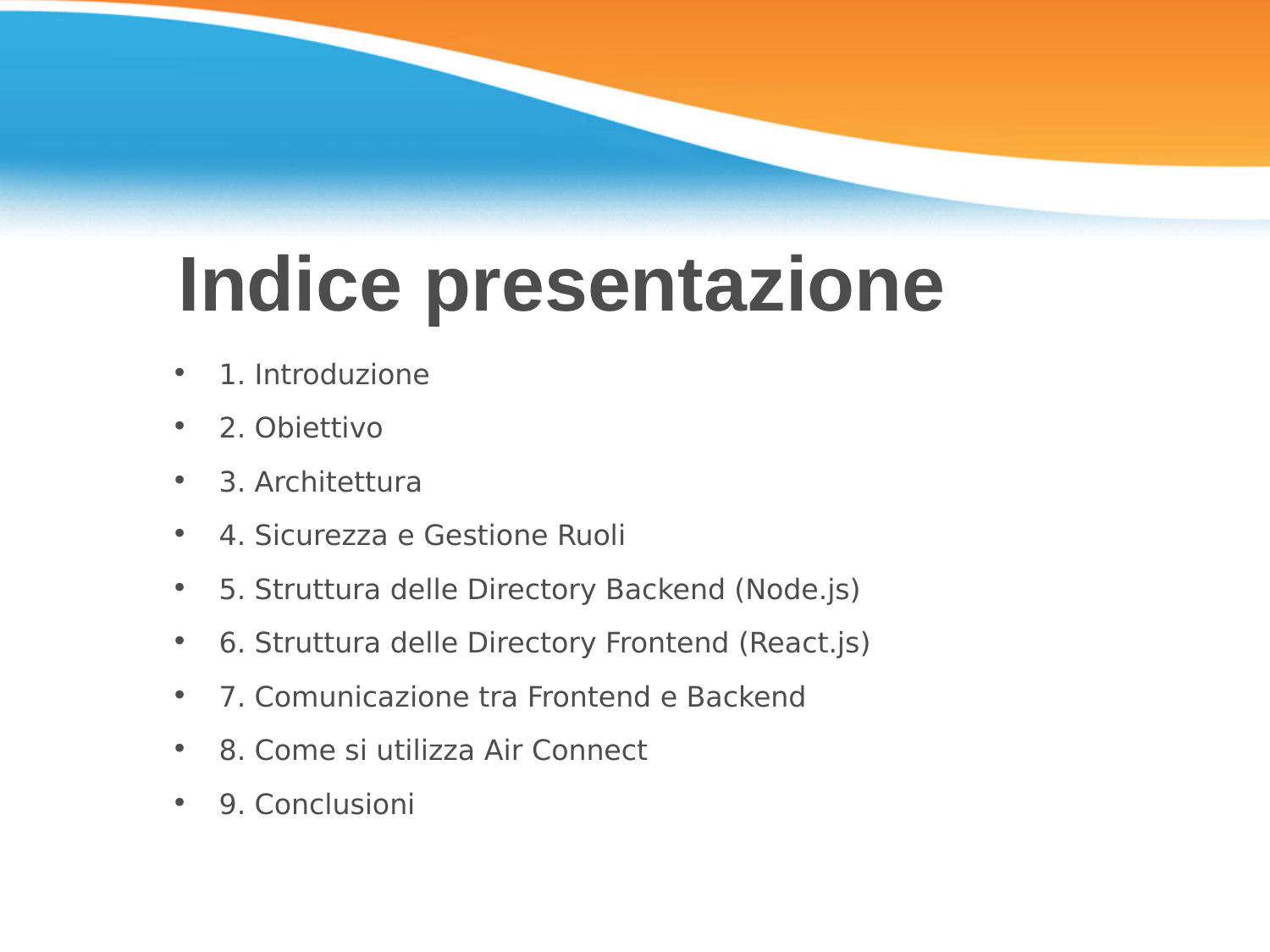

# Indice presentazione
1. Introduzione
2. Obiettivo
3. Architettura
4. Sicurezza e Gestione Ruoli
5. Struttura delle Directory Backend (Node.js)
6. Struttura delle Directory Frontend (React.js)
7. Comunicazione tra Frontend e Backend
8. Come si utilizza Air Connect
9. Conclusioni